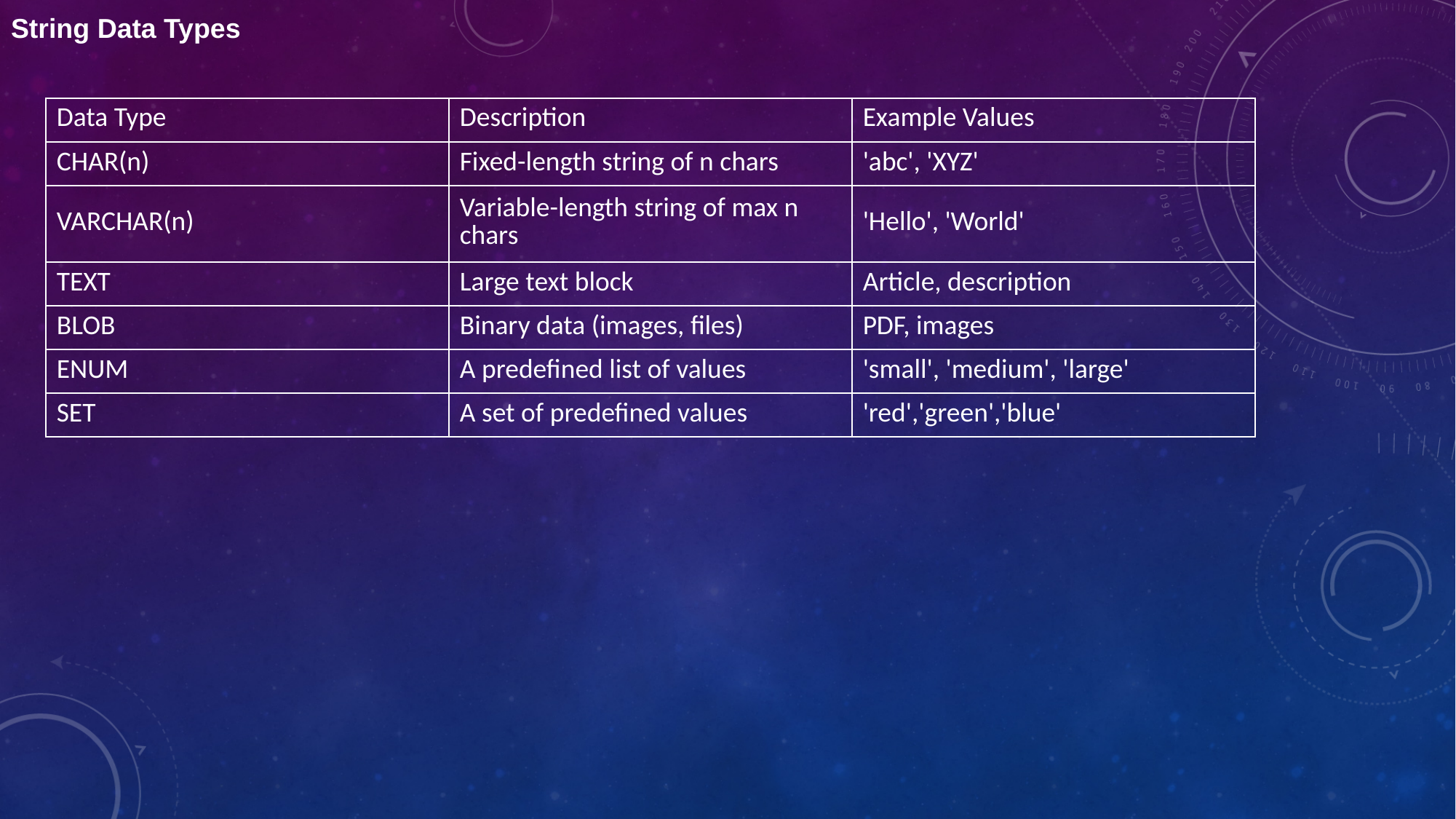

String Data Types

| Data Type | Description | Example Values |
| --- | --- | --- |
| CHAR(n) | Fixed-length string of n chars | 'abc', 'XYZ' |
| VARCHAR(n) | Variable-length string of max n chars | 'Hello', 'World' |
| TEXT | Large text block | Article, description |
| BLOB | Binary data (images, files) | PDF, images |
| ENUM | A predefined list of values | 'small', 'medium', 'large' |
| SET | A set of predefined values | 'red','green','blue' |